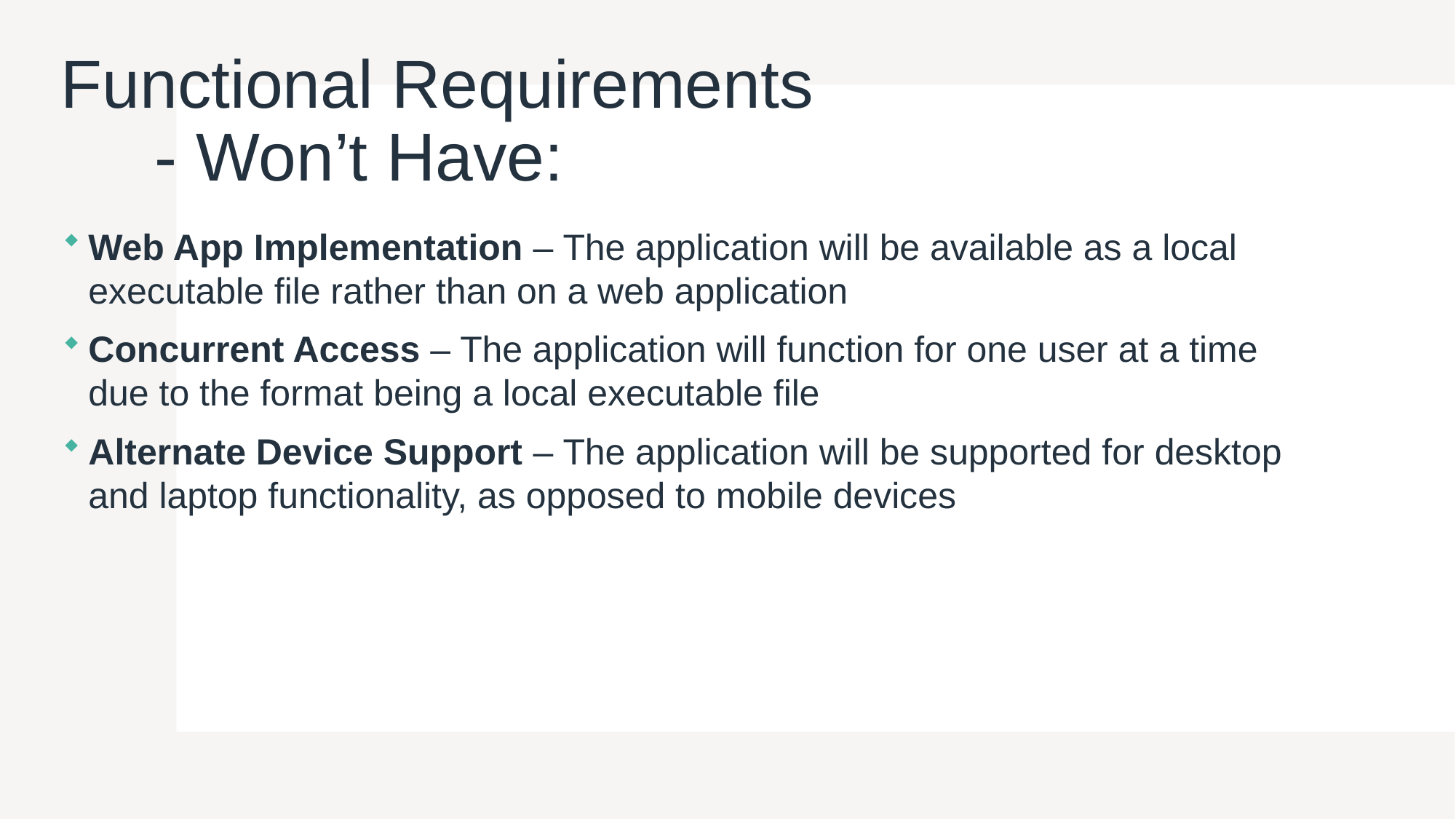

# Functional Requirements - Won’t Have:
Web App Implementation – The application will be available as a local executable file rather than on a web application
Concurrent Access – The application will function for one user at a time due to the format being a local executable file
Alternate Device Support – The application will be supported for desktop and laptop functionality, as opposed to mobile devices